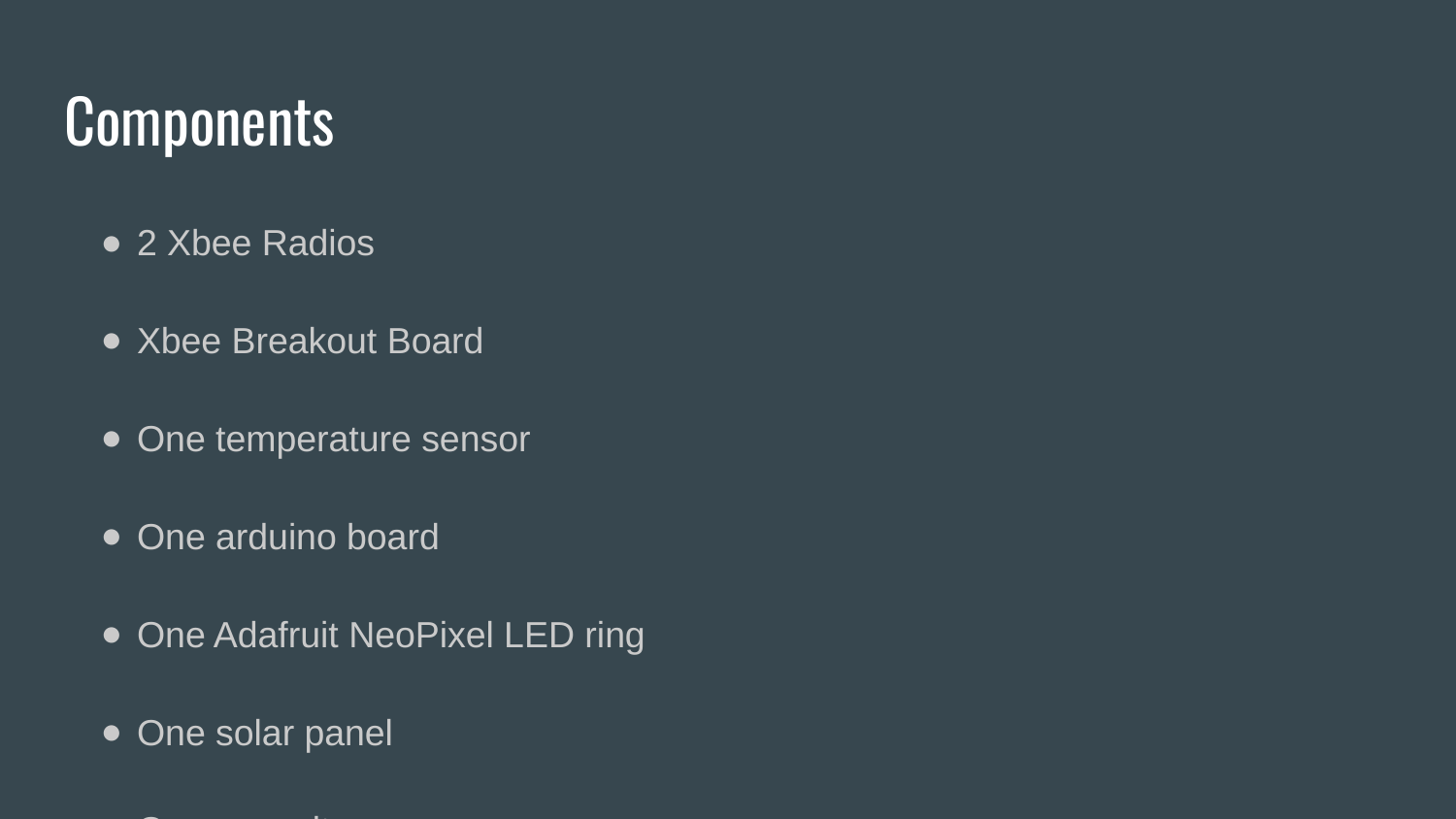

# Components
2 Xbee Radios
Xbee Breakout Board
One temperature sensor
One arduino board
One Adafruit NeoPixel LED ring
One solar panel
One capacitor
One rechargeable battery